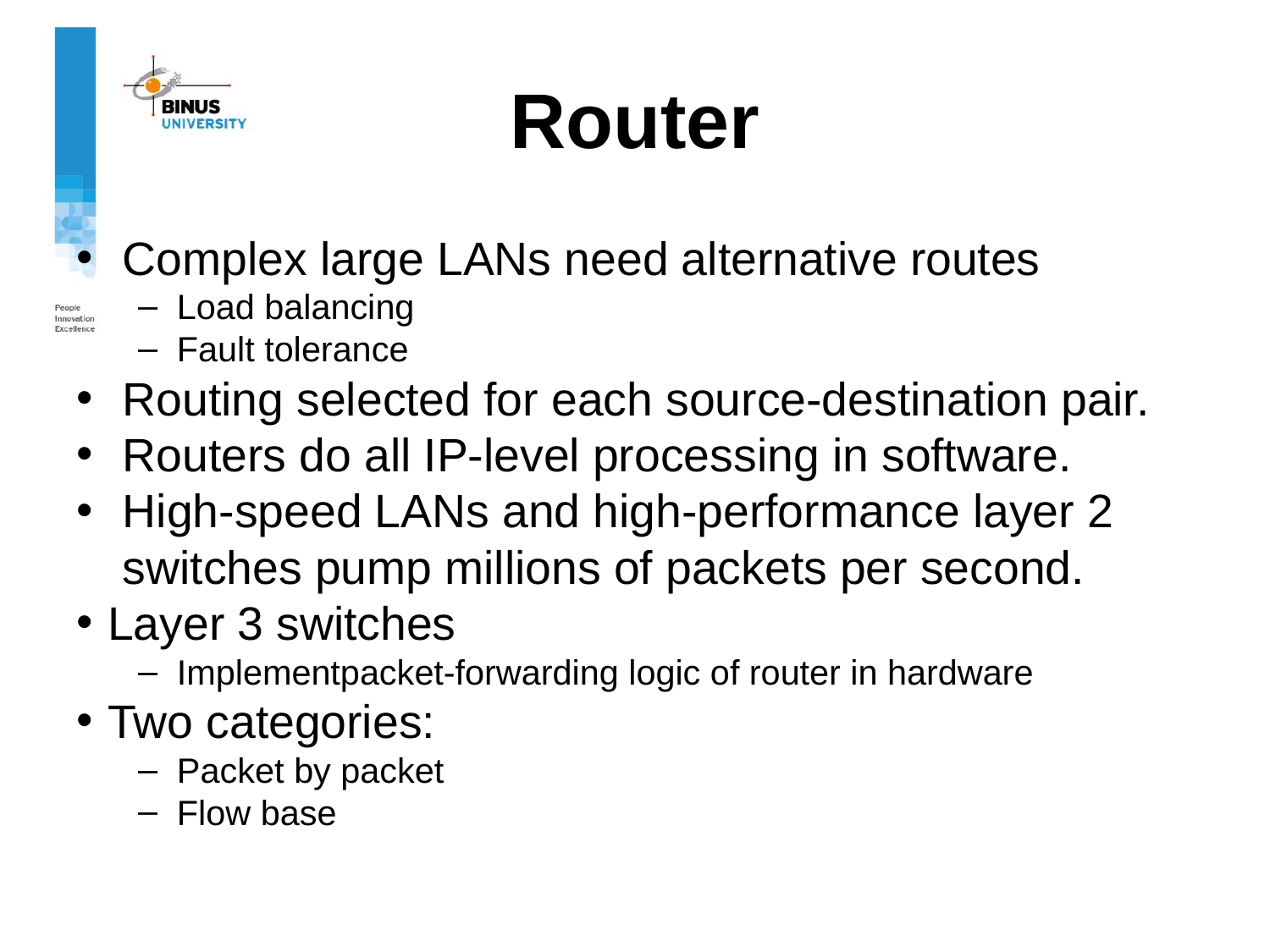

# Router
Complex large LANs need alternative routes
Load balancing
Fault tolerance
Routing selected for each source-destination pair.
Routers do all IP-level processing in software.
High-speed LANs and high-performance layer 2 switches pump millions of packets per second.
Layer 3 switches
Implementpacket-forwarding logic of router in hardware
Two categories:
Packet by packet
Flow base